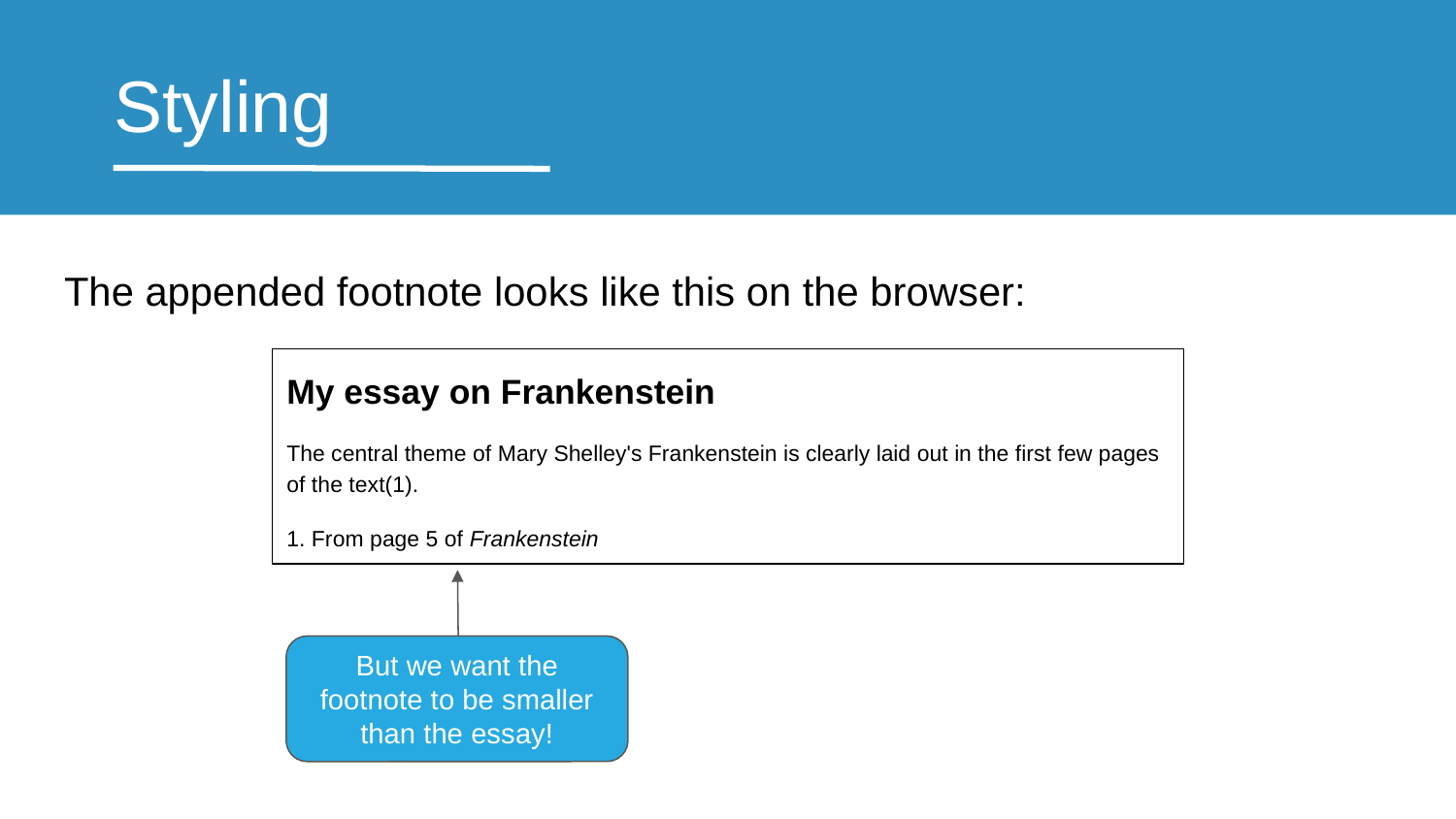

# Styling
The appended footnote looks like this on the browser:
My essay on Frankenstein
The central theme of Mary Shelley's Frankenstein is clearly laid out in the first few pages of the text(1).
1. From page 5 of Frankenstein
But we want the footnote to be smaller than the essay!